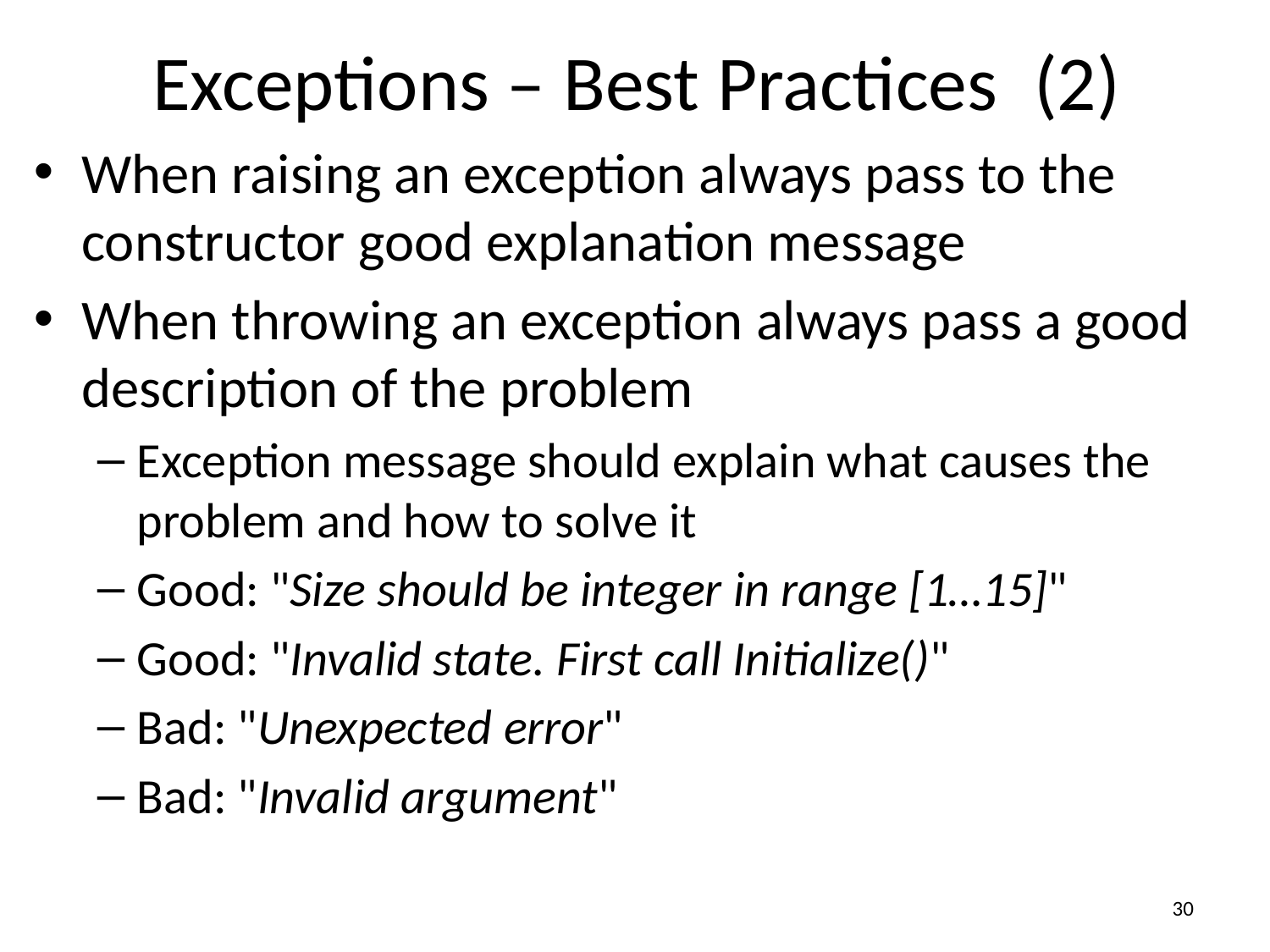

# Exceptions – Best Practices  (2)
When raising an exception always pass to the constructor good explanation message
When throwing an exception always pass a good description of the problem
Exception message should explain what causes the problem and how to solve it
Good: "Size should be integer in range [1…15]"
Good: "Invalid state. First call Initialize()"
Bad: "Unexpected error"
Bad: "Invalid argument"

30